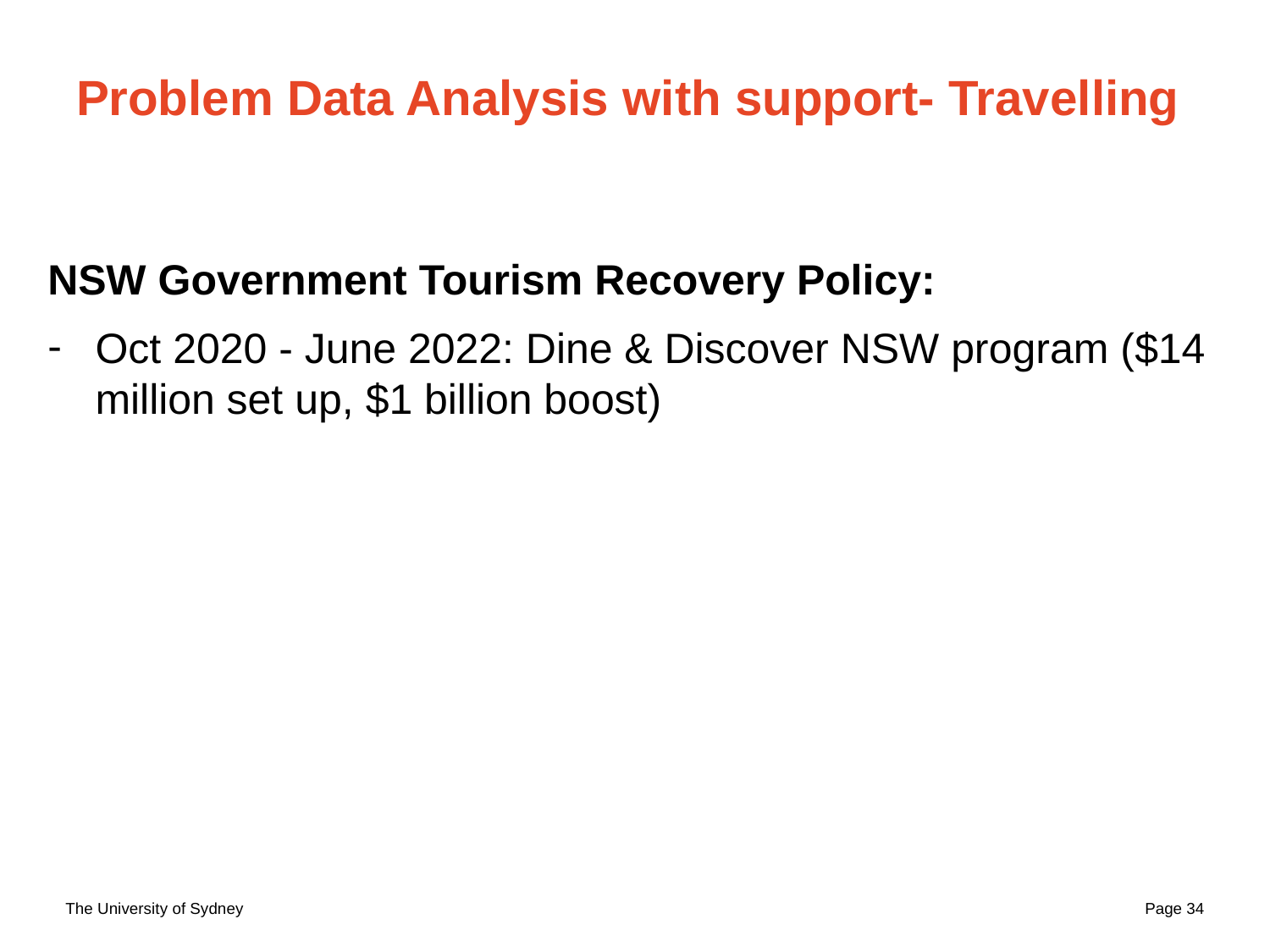

# Problem Data Analysis with support- Travelling

NSW Government Tourism Recovery Policy:
Oct 2020 - June 2022: Dine & Discover NSW program ($14 million set up, $1 billion boost)